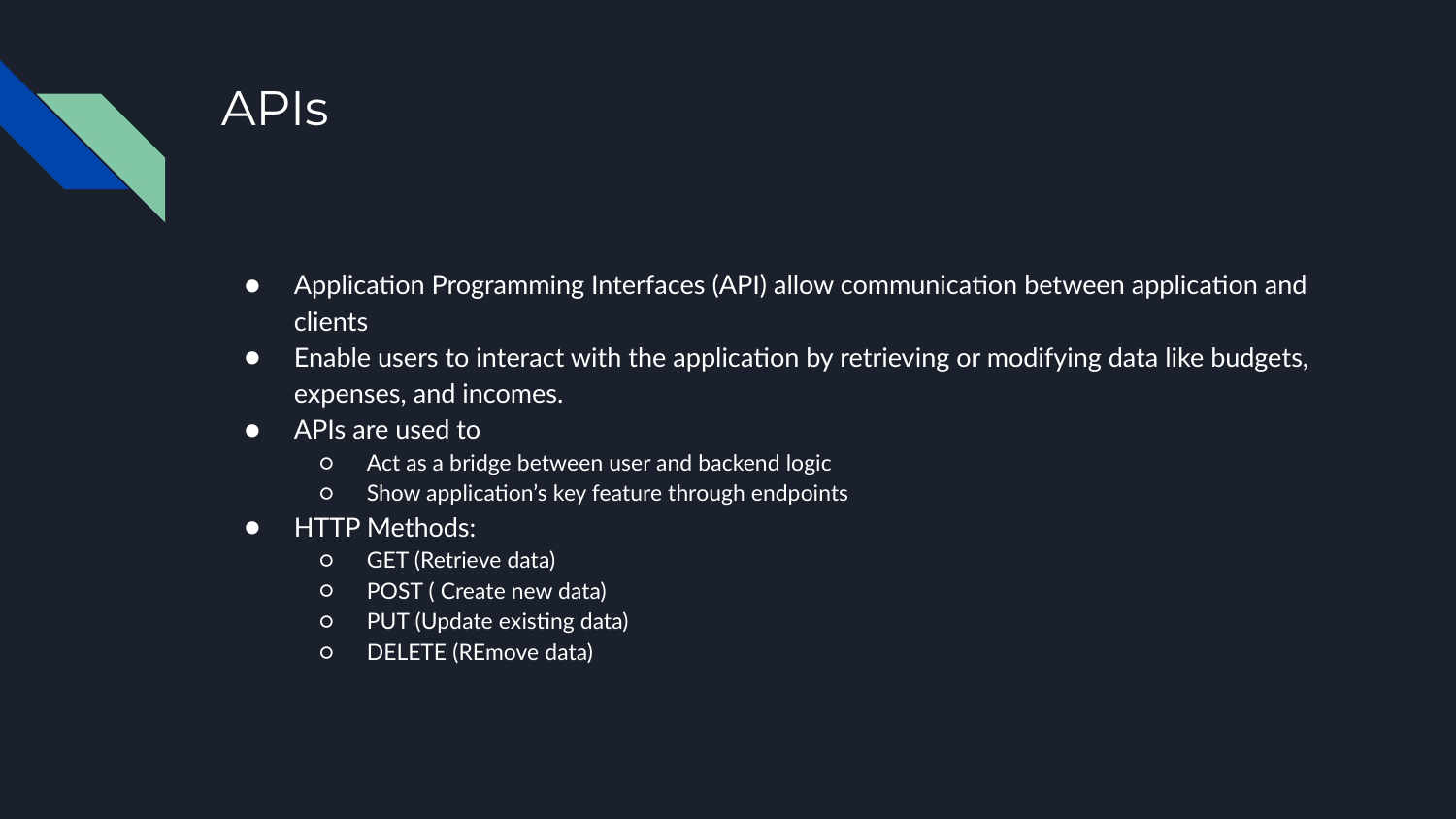

# APIs
Application Programming Interfaces (API) allow communication between application and clients
Enable users to interact with the application by retrieving or modifying data like budgets, expenses, and incomes.
APIs are used to
Act as a bridge between user and backend logic
Show application’s key feature through endpoints
HTTP Methods:
GET (Retrieve data)
POST ( Create new data)
PUT (Update existing data)
DELETE (REmove data)